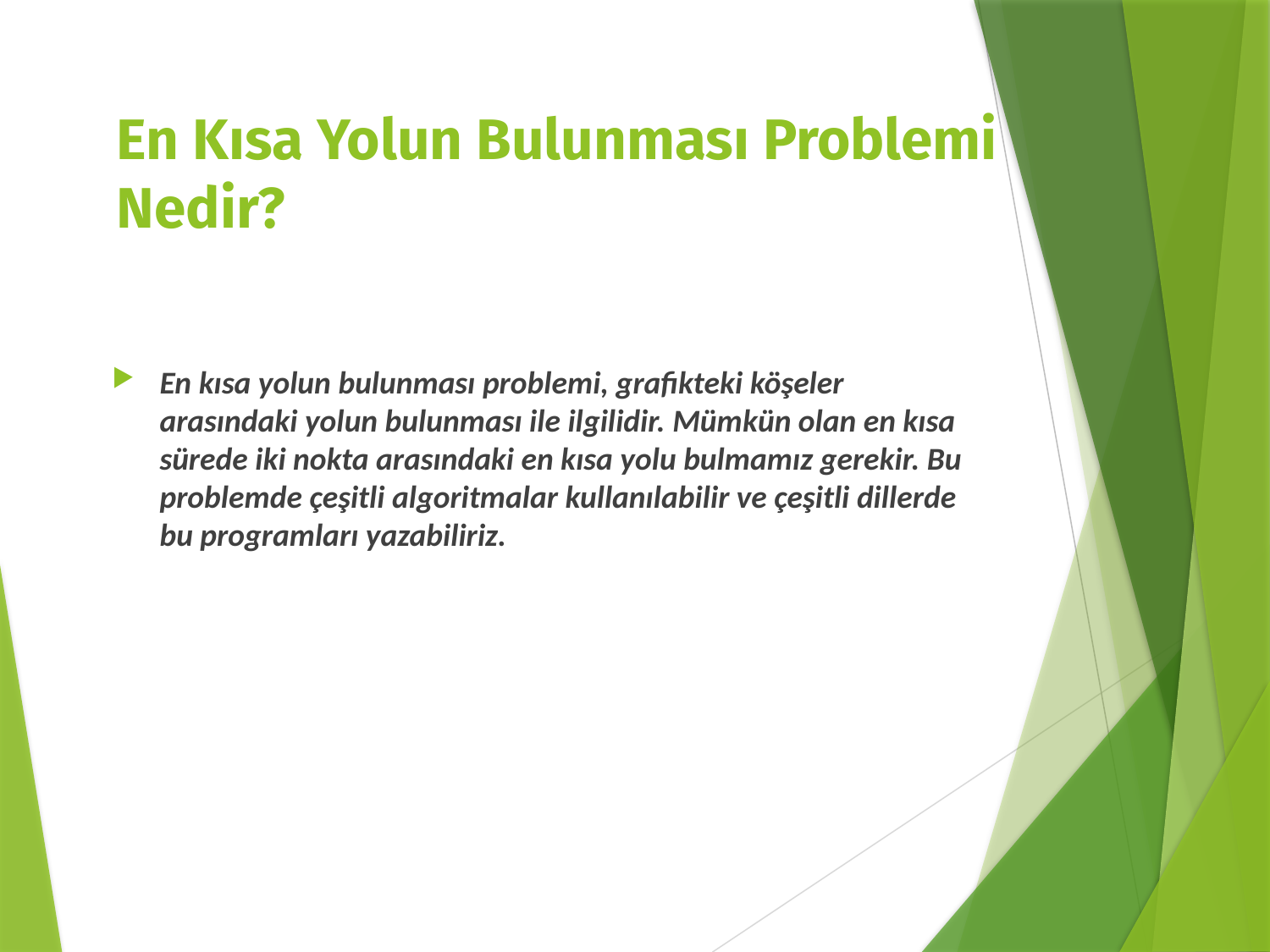

# En Kısa Yolun Bulunması Problemi Nedir?
En kısa yolun bulunması problemi, grafikteki köşeler arasındaki yolun bulunması ile ilgilidir. Mümkün olan en kısa sürede iki nokta arasındaki en kısa yolu bulmamız gerekir. Bu problemde çeşitli algoritmalar kullanılabilir ve çeşitli dillerde bu programları yazabiliriz.